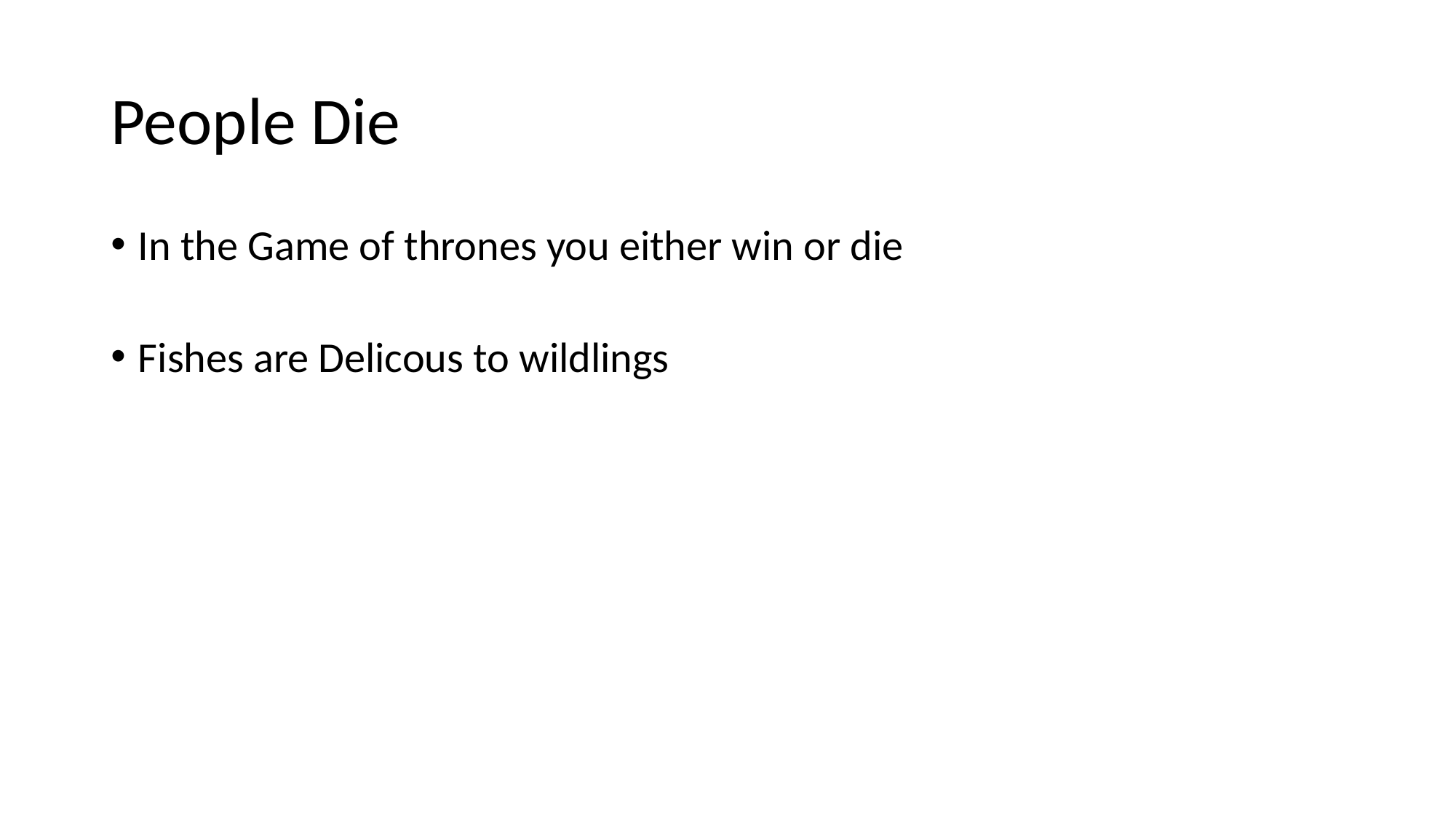

# People Die
In the Game of thrones you either win or die
Fishes are Delicous to wildlings